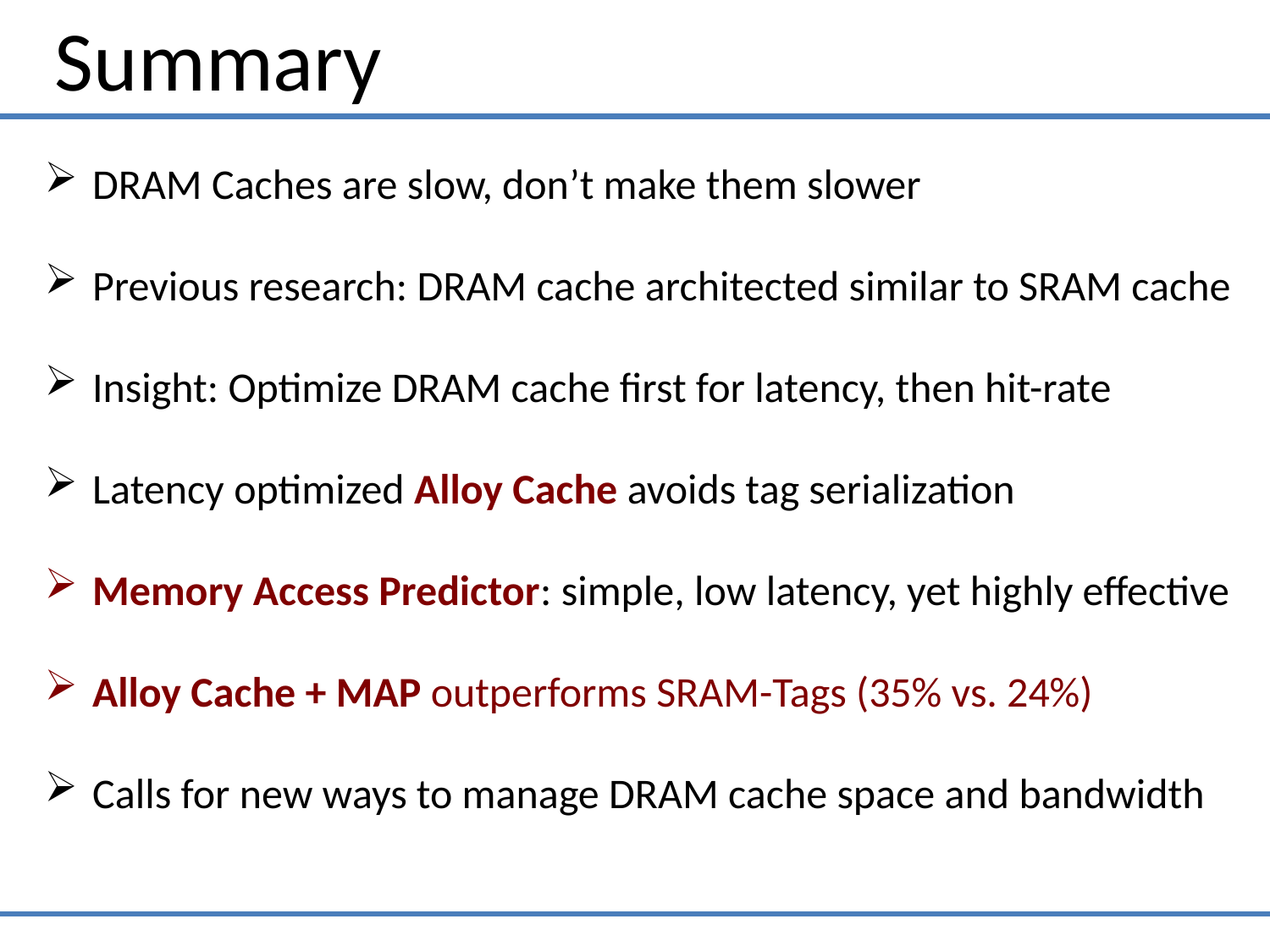

Summary
DRAM Caches are slow, don’t make them slower

Previous research: DRAM cache architected similar to SRAM cache

Insight: Optimize DRAM cache first for latency, then hit-rate

Latency optimized Alloy Cache avoids tag serialization

Memory Access Predictor: simple, low latency, yet highly effective

Alloy Cache + MAP outperforms SRAM-Tags (35% vs. 24%)

Calls for new ways to manage DRAM cache space and bandwidth